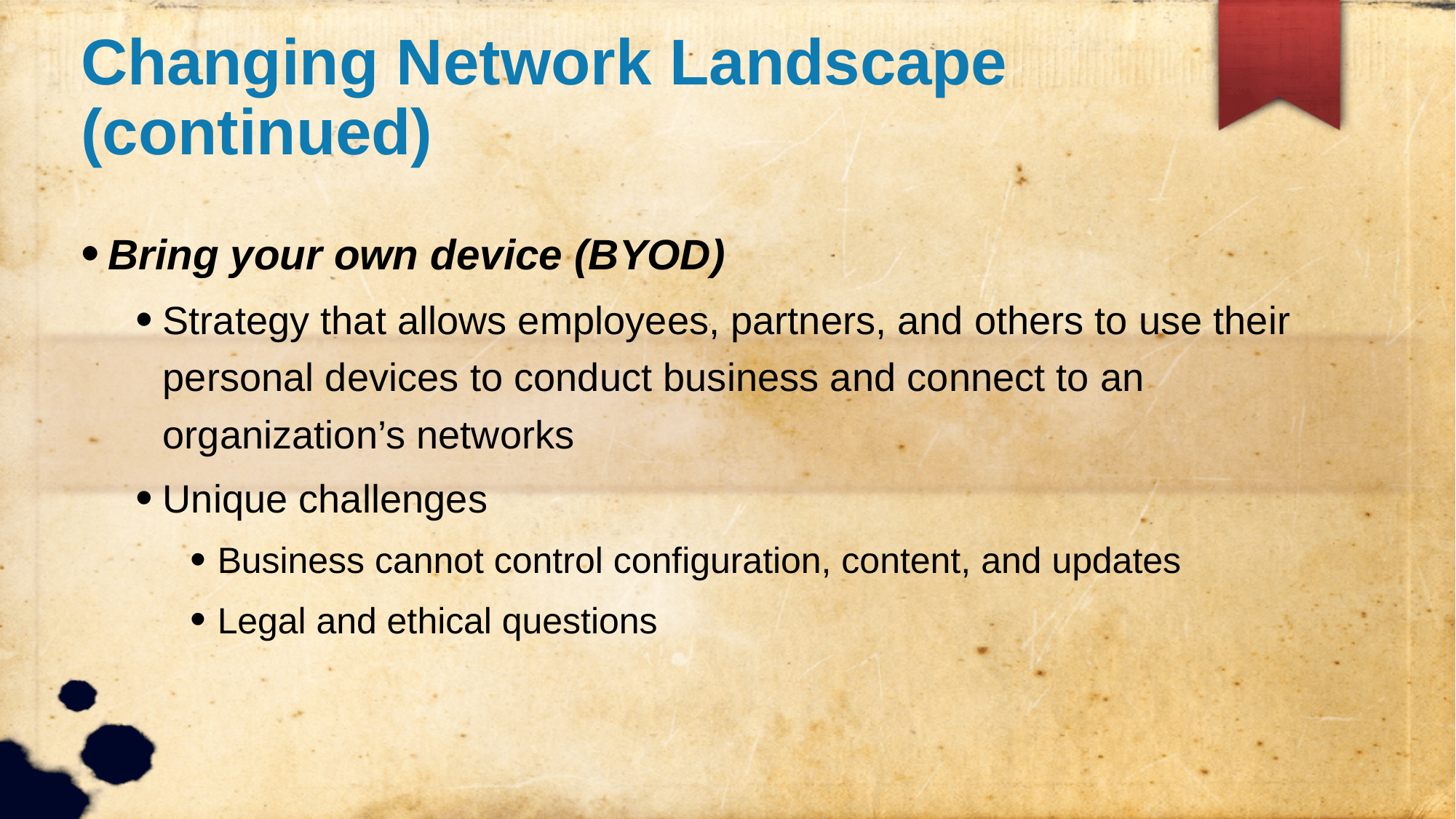

Changing Network Landscape (continued)
Bring your own device (BYOD)
Strategy that allows employees, partners, and others to use their personal devices to conduct business and connect to an organization’s networks
Unique challenges
Business cannot control configuration, content, and updates
Legal and ethical questions